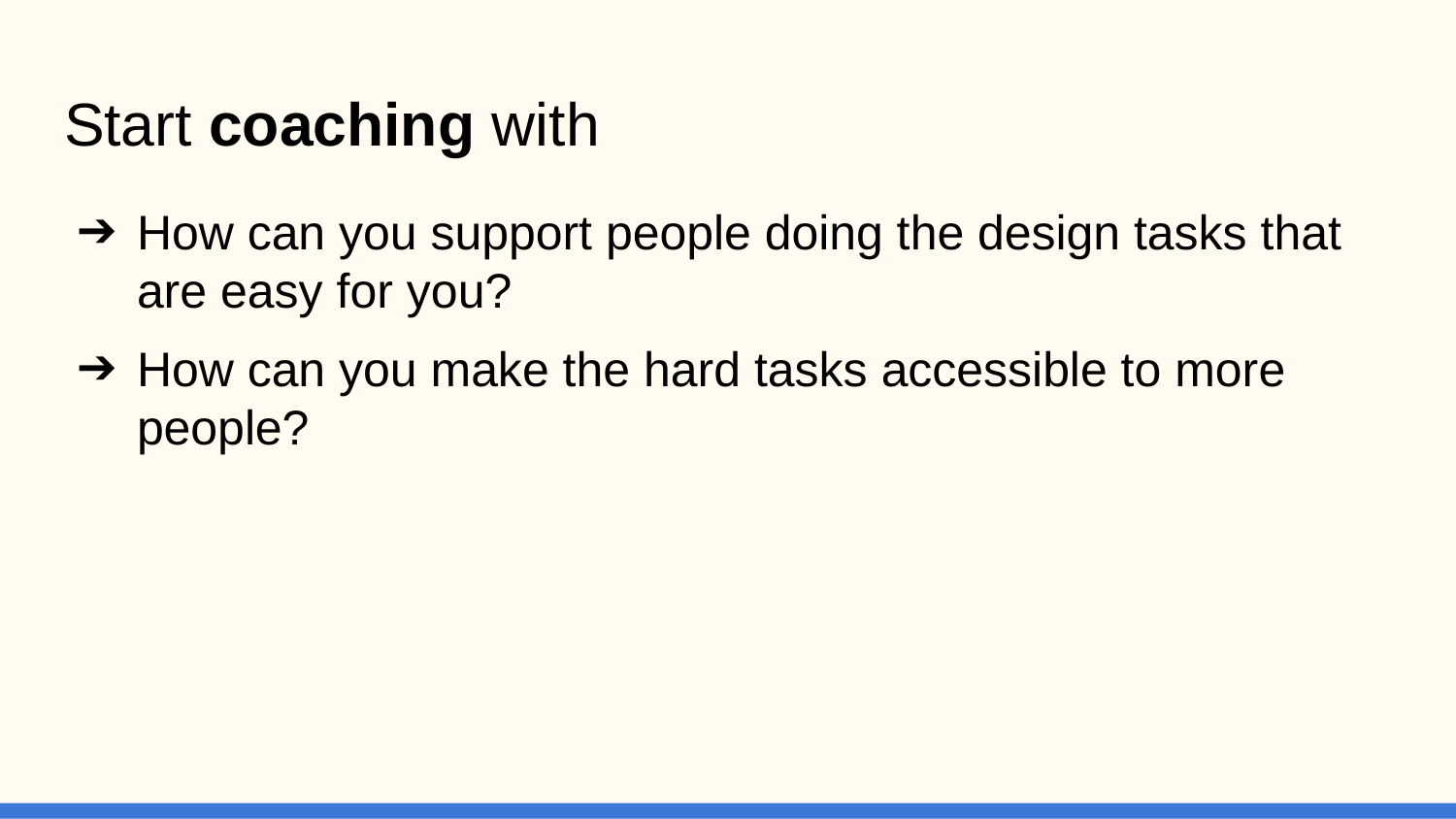

# Start coaching with
How can you support people doing the design tasks that are easy for you?
How can you make the hard tasks accessible to more people?